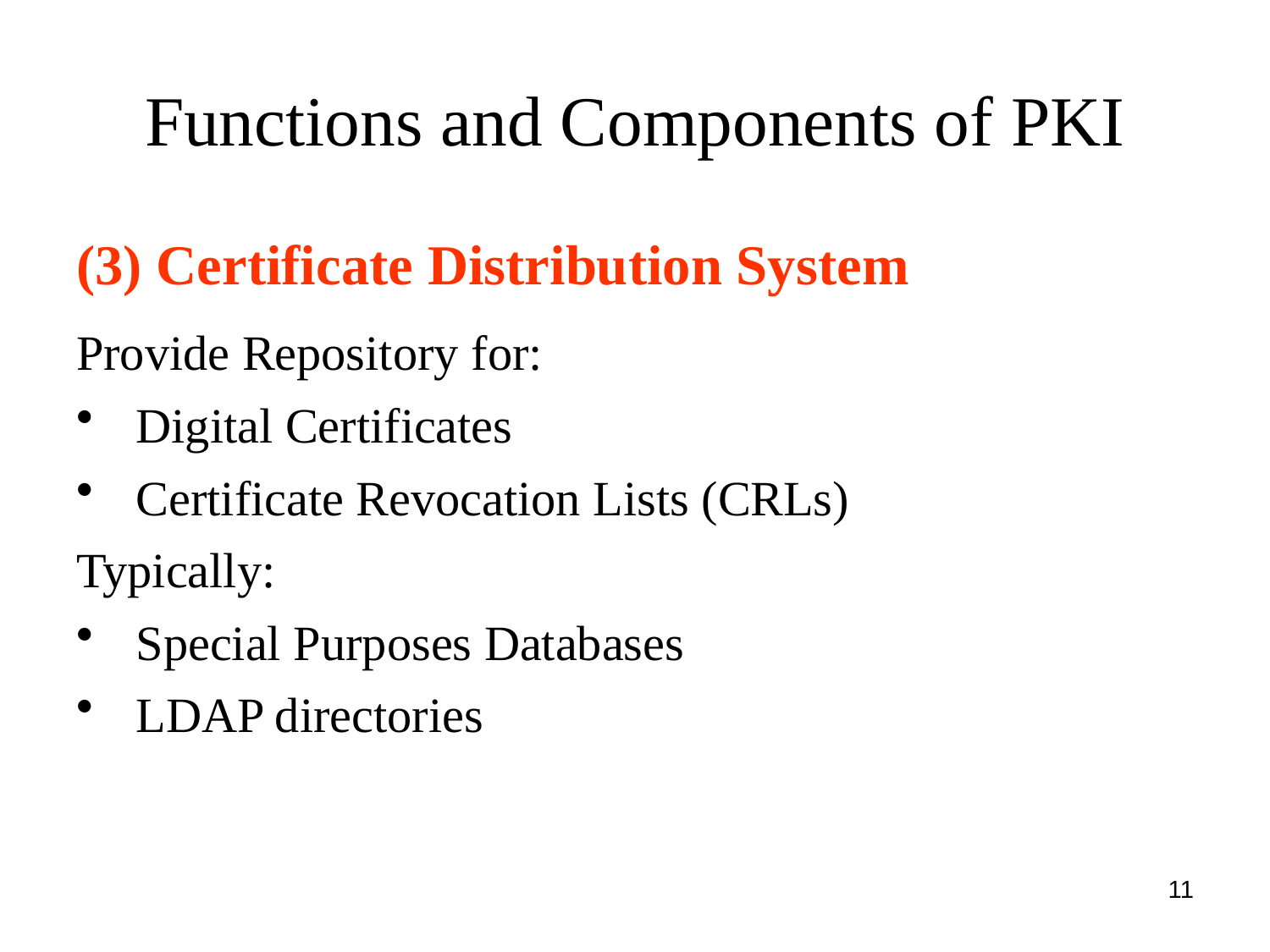

# Functions and Components of PKI
(3) Certificate Distribution System
Provide Repository for:
 Digital Certificates
 Certificate Revocation Lists (CRLs)
Typically:
 Special Purposes Databases
 LDAP directories

11